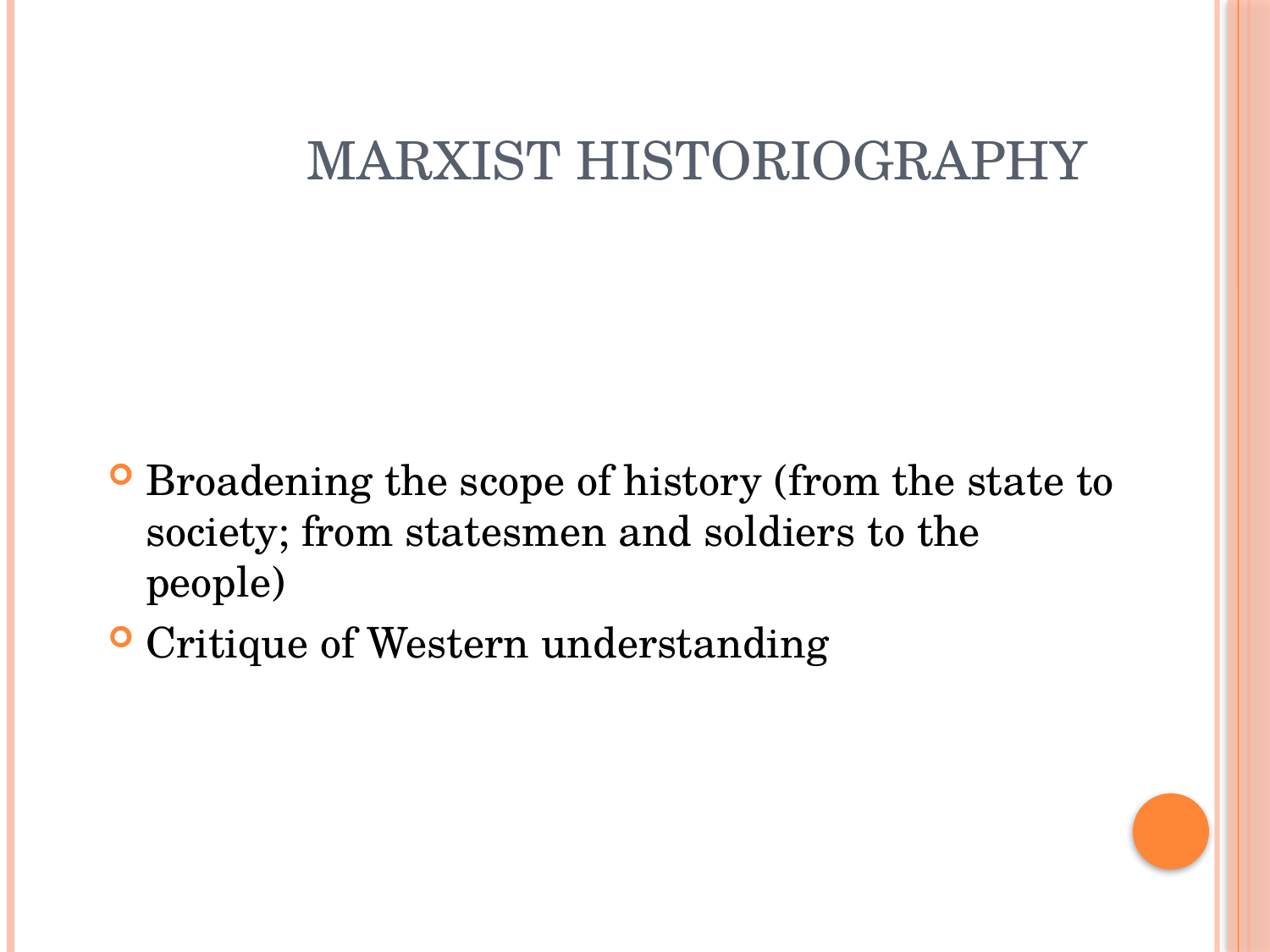

# Marxist Historiography

Broadening the scope of history (from the state to society; from statesmen and soldiers to the people)
Critique of Western understanding